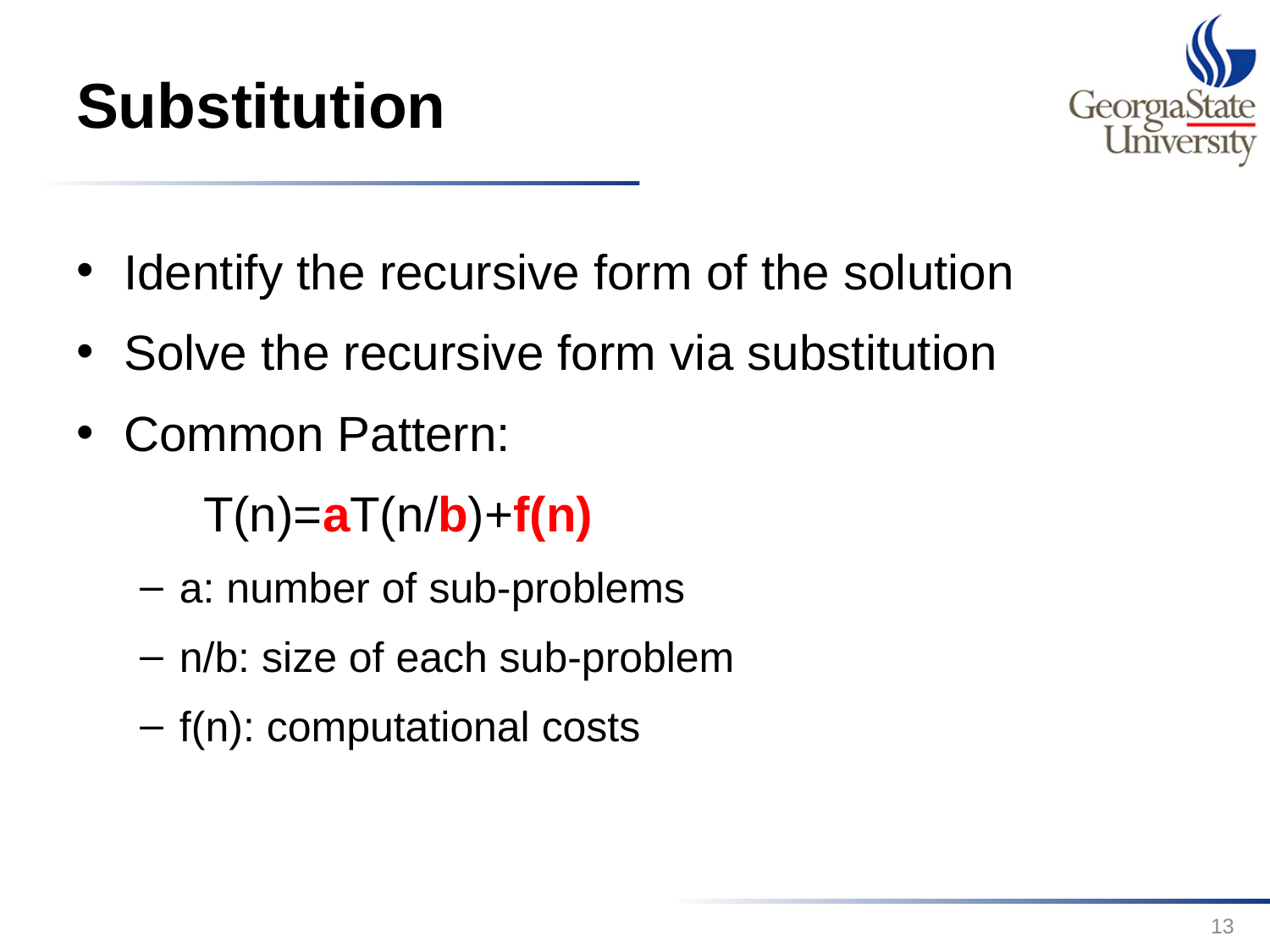

# Substitution
Identify the recursive form of the solution
Solve the recursive form via substitution
Common Pattern:
	T(n)=aT(n/b)+f(n)
a: number of sub-problems
n/b: size of each sub-problem
f(n): computational costs
13